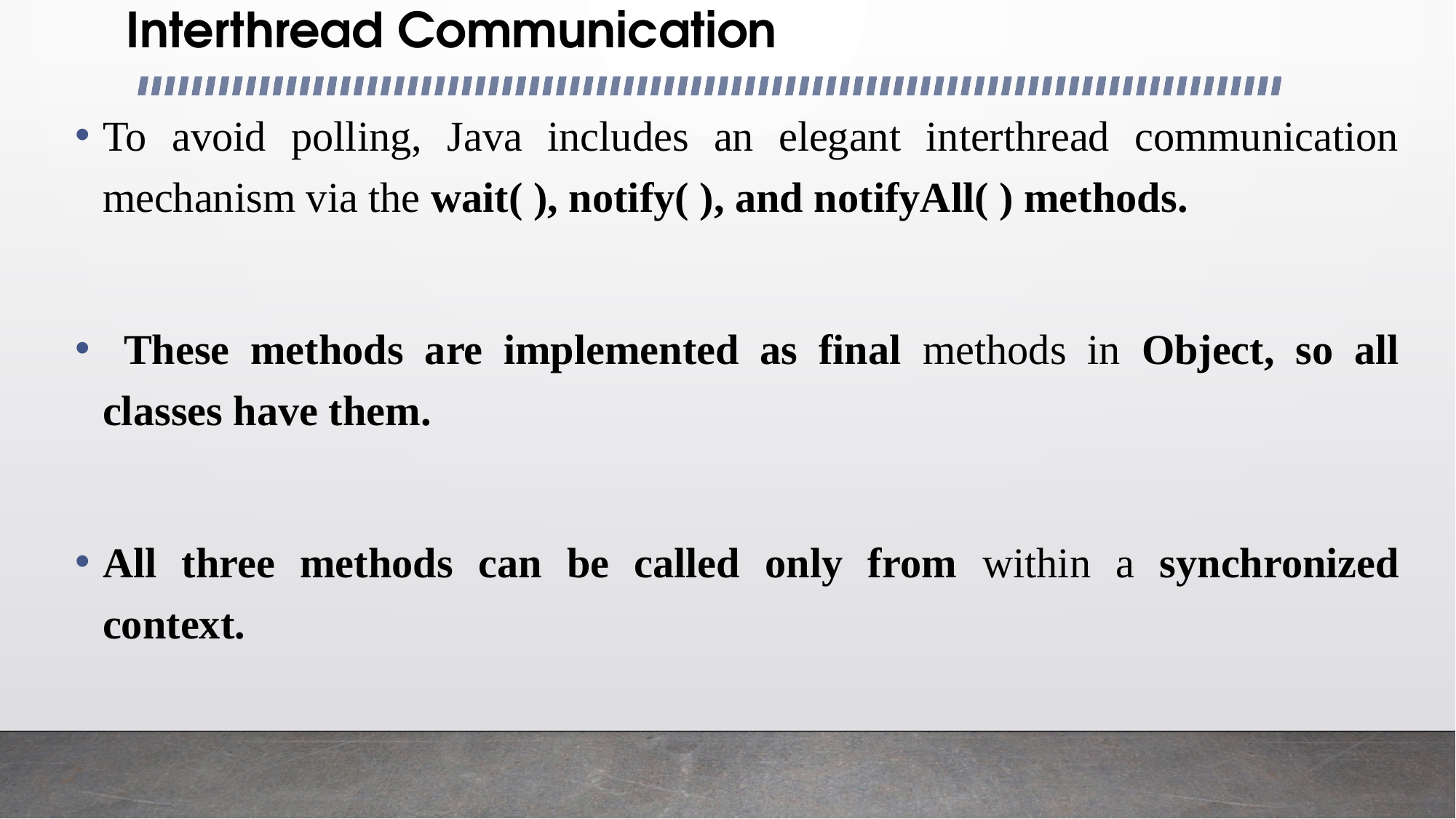

# Interthread Communication
To avoid polling, Java includes an elegant interthread communication mechanism via the wait( ), notify( ), and notifyAll( ) methods.

 These methods are implemented as final methods in Object, so all classes have them.

All three methods can be called only from within a synchronized context.